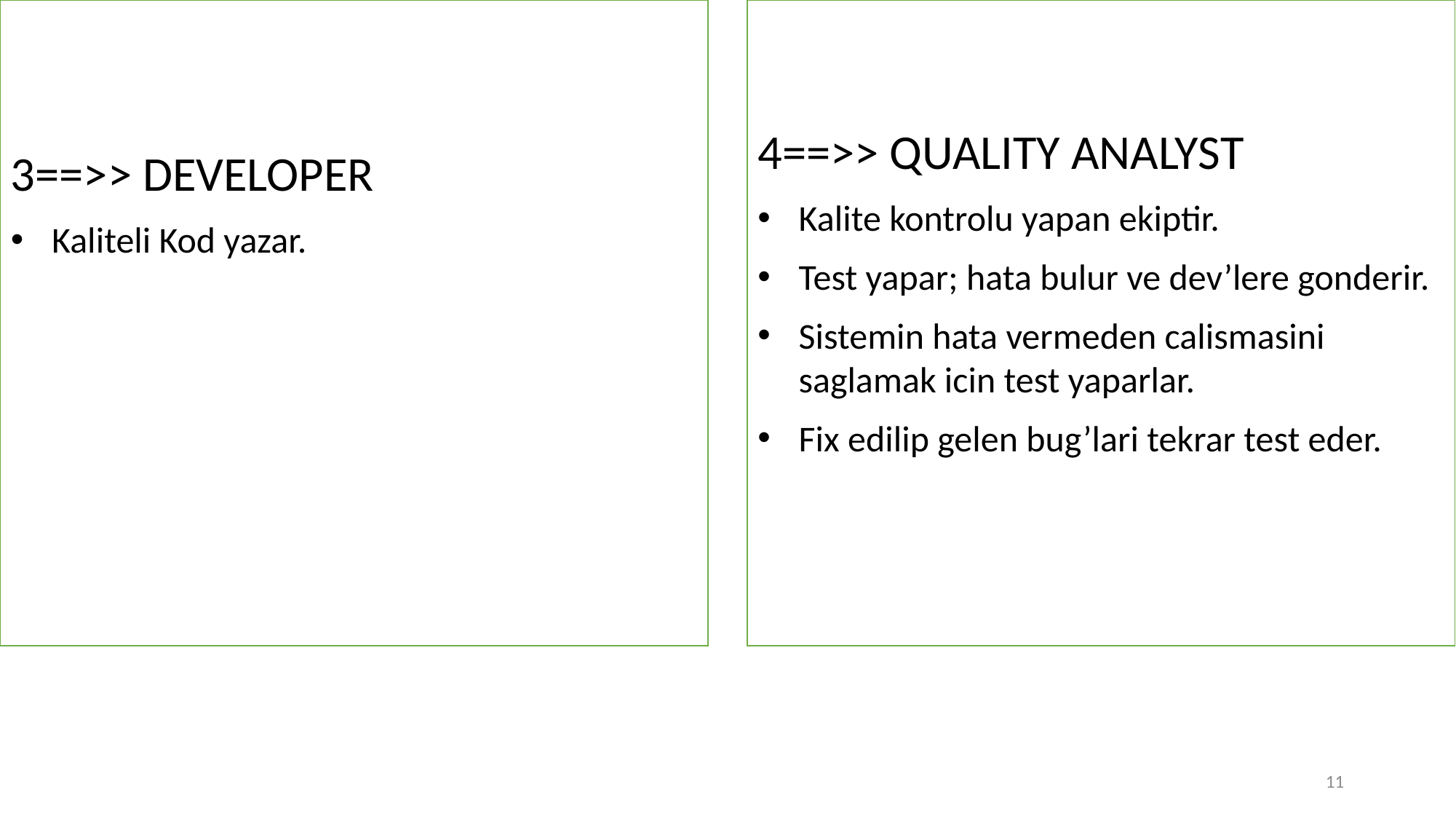

3==>> DEVELOPER
Kaliteli Kod yazar.

4==>> QUALITY ANALYST
Kalite kontrolu yapan ekiptir.
Test yapar; hata bulur ve dev’lere gonderir.
Sistemin hata vermeden calismasini saglamak icin test yaparlar.
Fix edilip gelen bug’lari tekrar test eder.

11